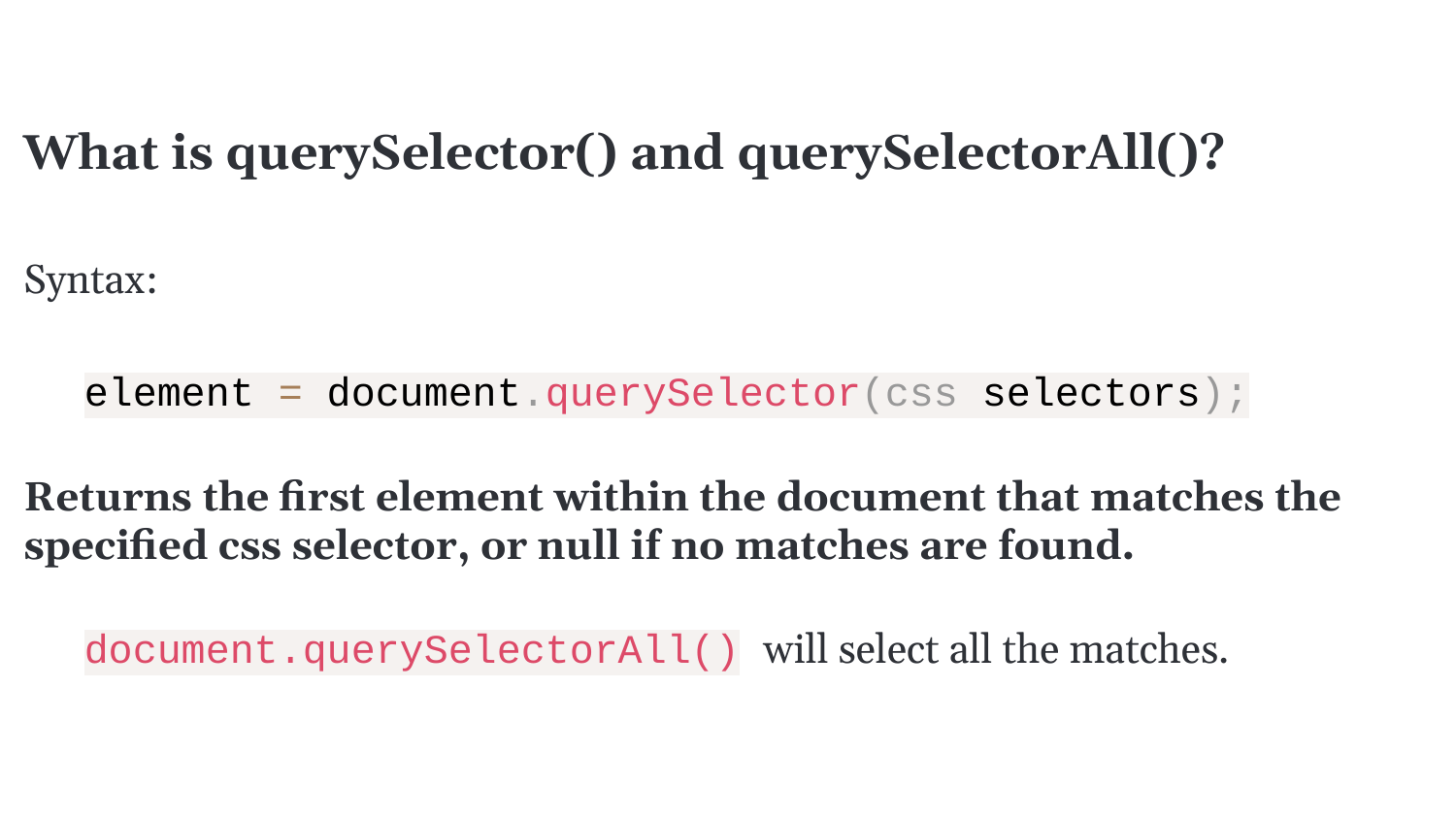

What is querySelector() and querySelectorAll()?
Syntax:

element = document.querySelector(css selectors);

Returns the first element within the document that matches the specified css selector, or null if no matches are found.
document.querySelectorAll() will select all the matches.